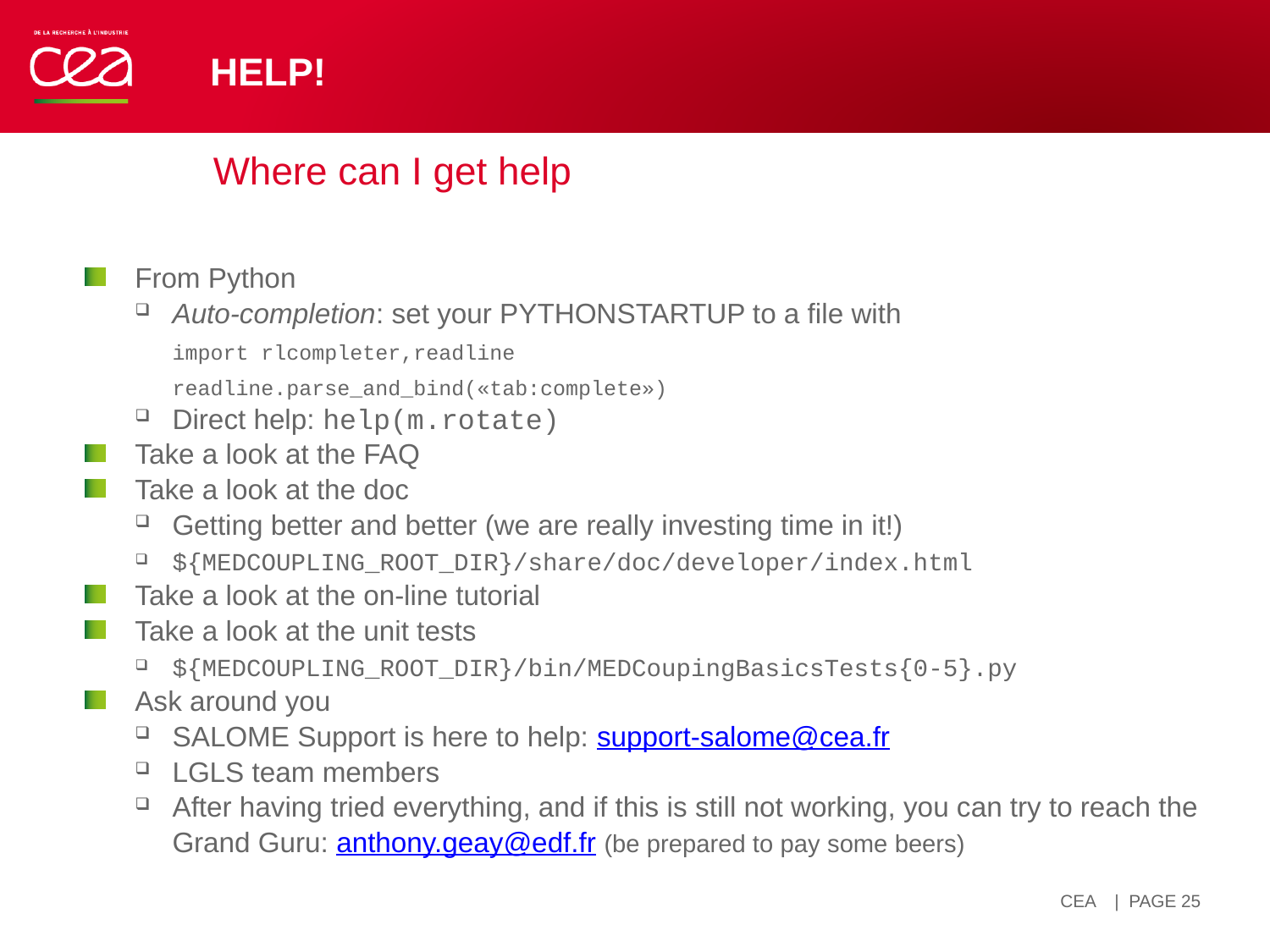

# Help!
Where can I get help

From Python
Auto-completion: set your PYTHONSTARTUP to a file with
import rlcompleter,readline
readline.parse_and_bind(«tab:complete»)
Direct help: help(m.rotate)
Take a look at the FAQ
Take a look at the doc
Getting better and better (we are really investing time in it!)
${MEDCOUPLING_ROOT_DIR}/share/doc/developer/index.html
Take a look at the on-line tutorial
Take a look at the unit tests
${MEDCOUPLING_ROOT_DIR}/bin/MEDCoupingBasicsTests{0-5}.py
Ask around you
SALOME Support is here to help: support-salome@cea.fr
LGLS team members
After having tried everything, and if this is still not working, you can try to reach the Grand Guru: anthony.geay@edf.fr (be prepared to pay some beers)

|  PAGE 25
14 avril 2021
CEA